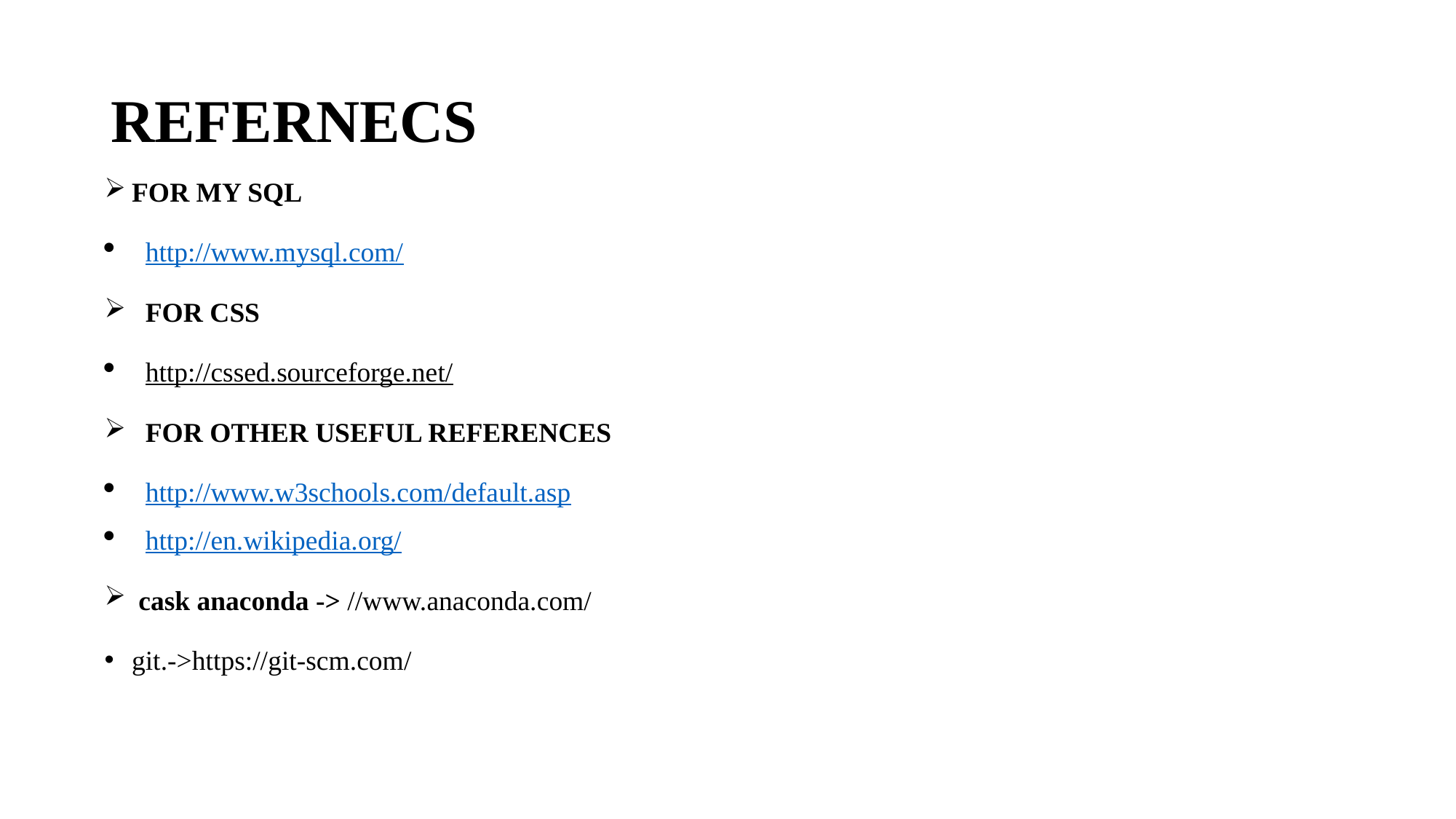

# REFERNECS
FOR MY SQL
http://www.mysql.com/
FOR CSS
http://cssed.sourceforge.net/
FOR OTHER USEFUL REFERENCES
http://www.w3schools.com/default.asp
http://en.wikipedia.org/
 cask anaconda -> //www.anaconda.com/
git.->https://git-scm.com/